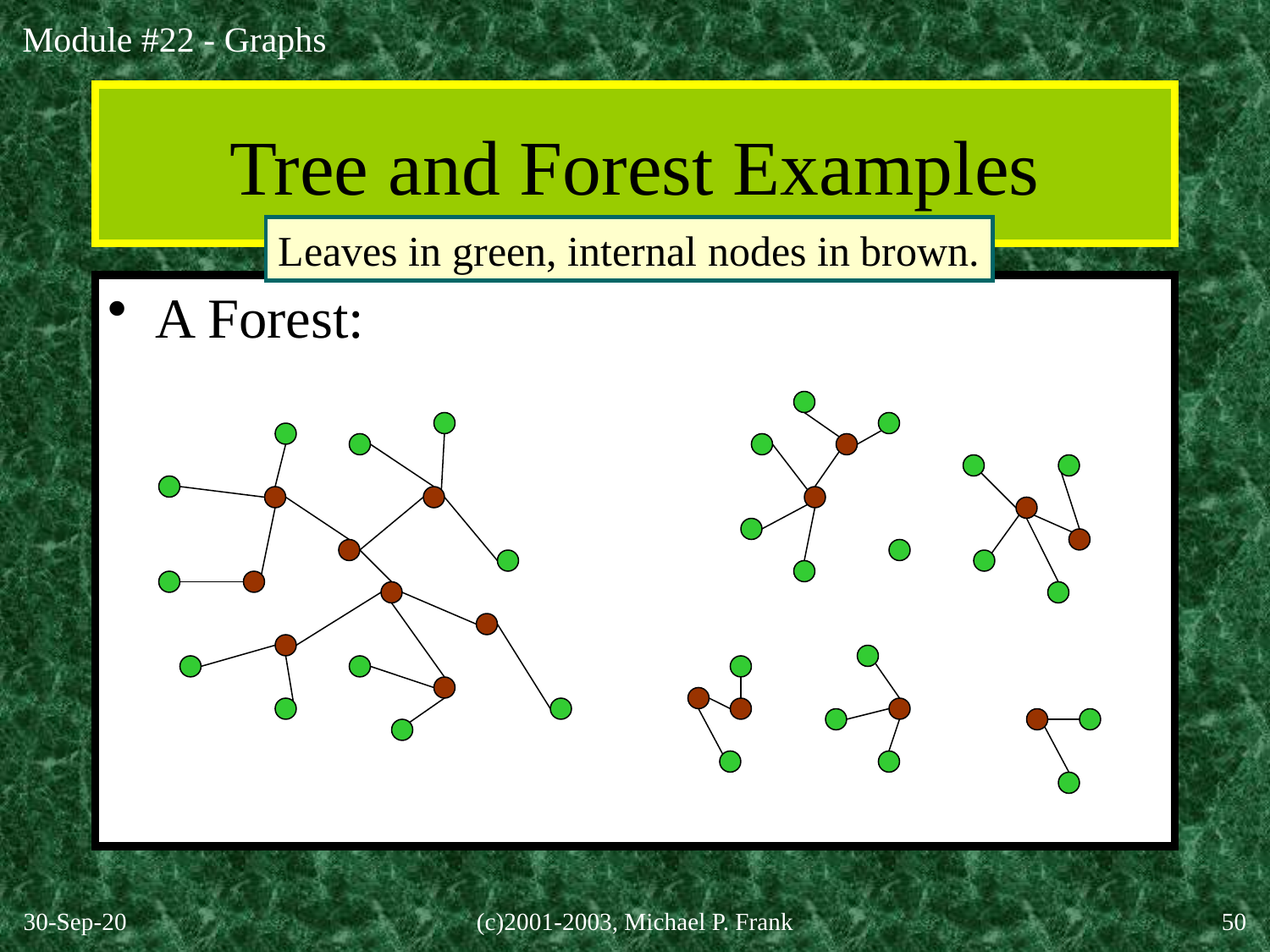

# Tree and Forest Examples
Leaves in green, internal nodes in brown.
A Tree:
A Forest:

30-Sep-20
(c)2001-2003, Michael P. Frank
50